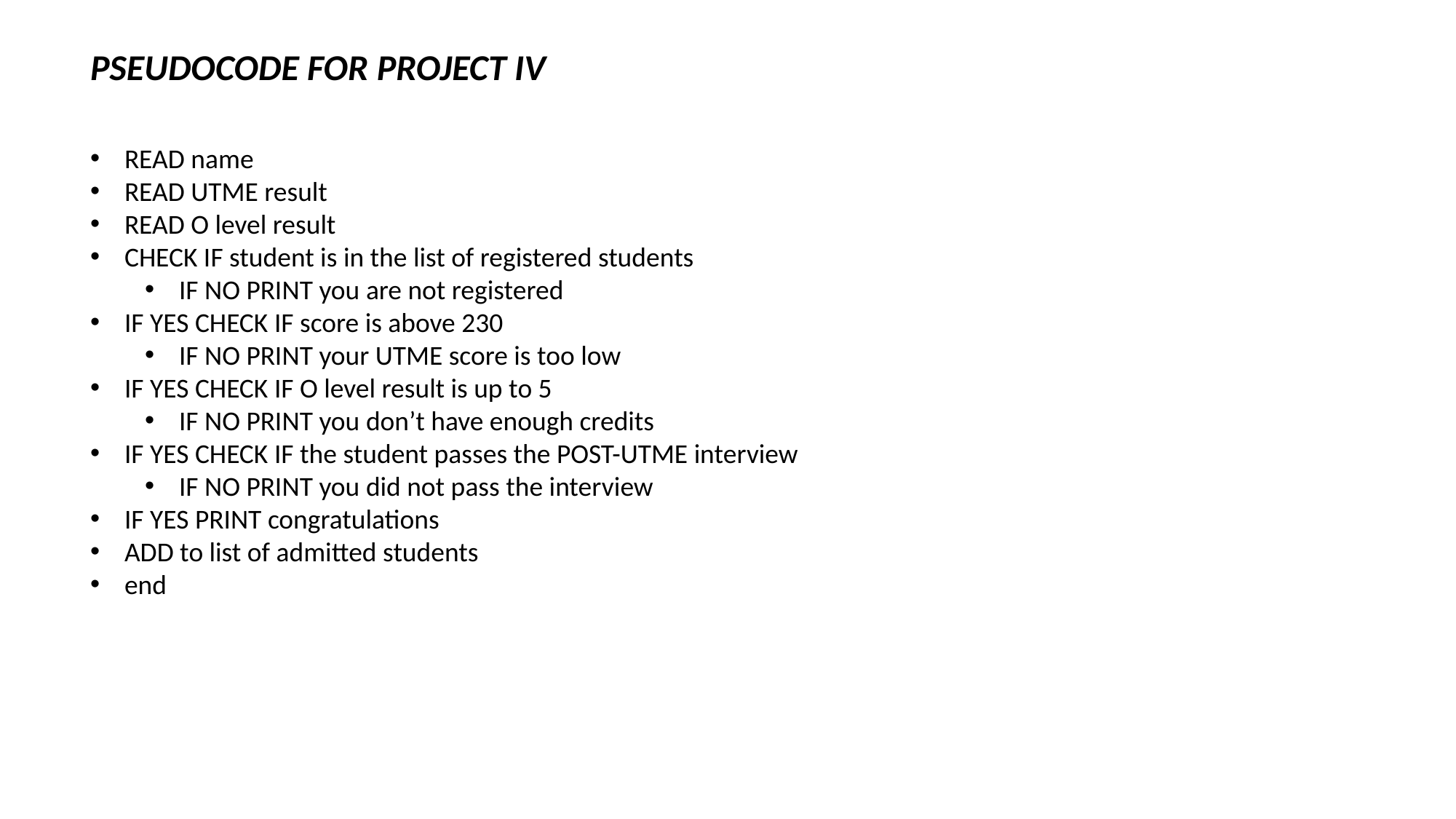

PSEUDOCODE FOR PROJECT IV
READ name
READ UTME result
READ O level result
CHECK IF student is in the list of registered students
IF NO PRINT you are not registered
IF YES CHECK IF score is above 230
IF NO PRINT your UTME score is too low
IF YES CHECK IF O level result is up to 5
IF NO PRINT you don’t have enough credits
IF YES CHECK IF the student passes the POST-UTME interview
IF NO PRINT you did not pass the interview
IF YES PRINT congratulations
ADD to list of admitted students
end